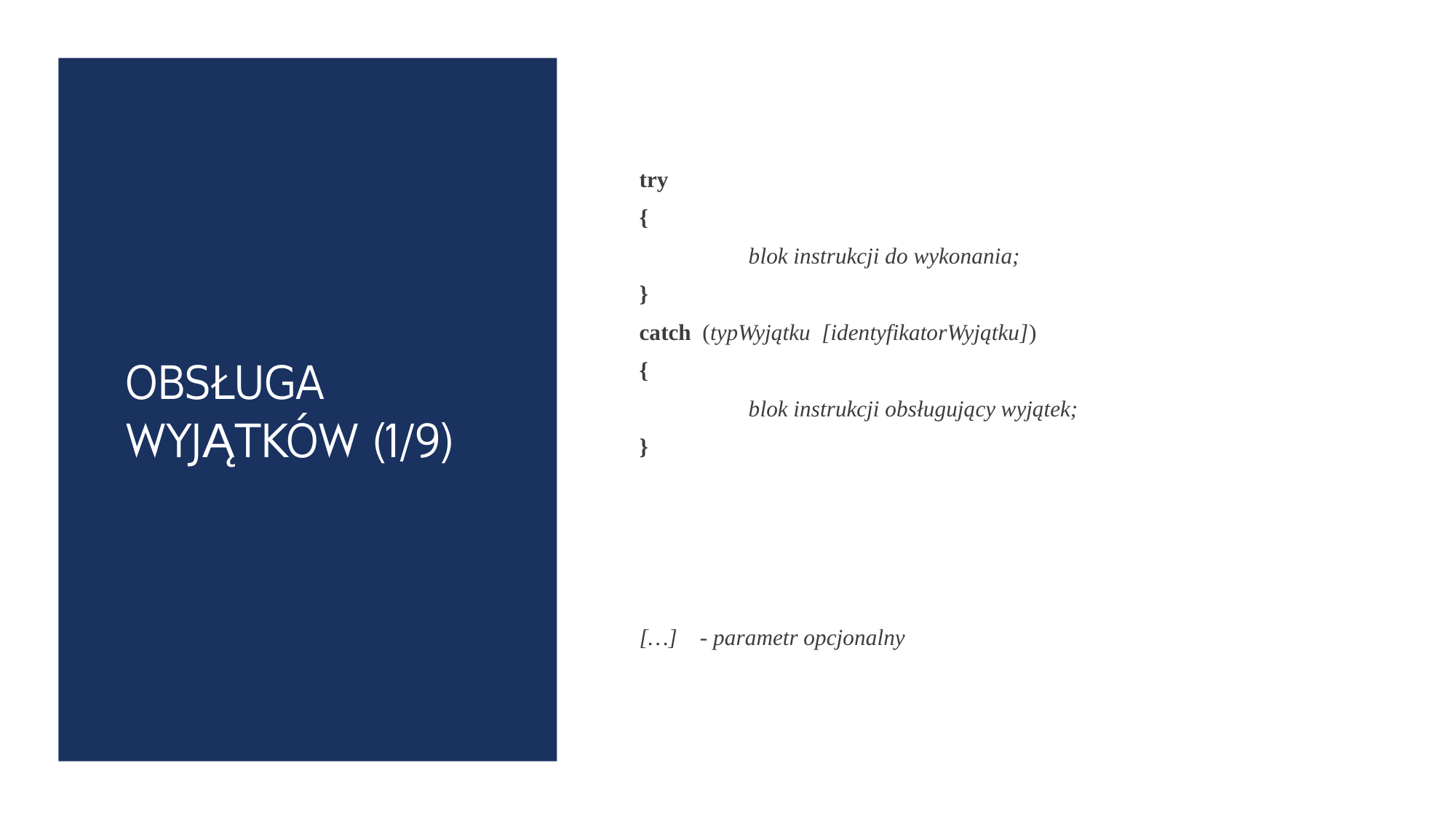

# Obsługa wyjątków (1/9)
try
{
	blok instrukcji do wykonania;
}
catch  (typWyjątku  [identyfikatorWyjątku])
{
	blok instrukcji obsługujący wyjątek;
}

[…]    - parametr opcjonalny